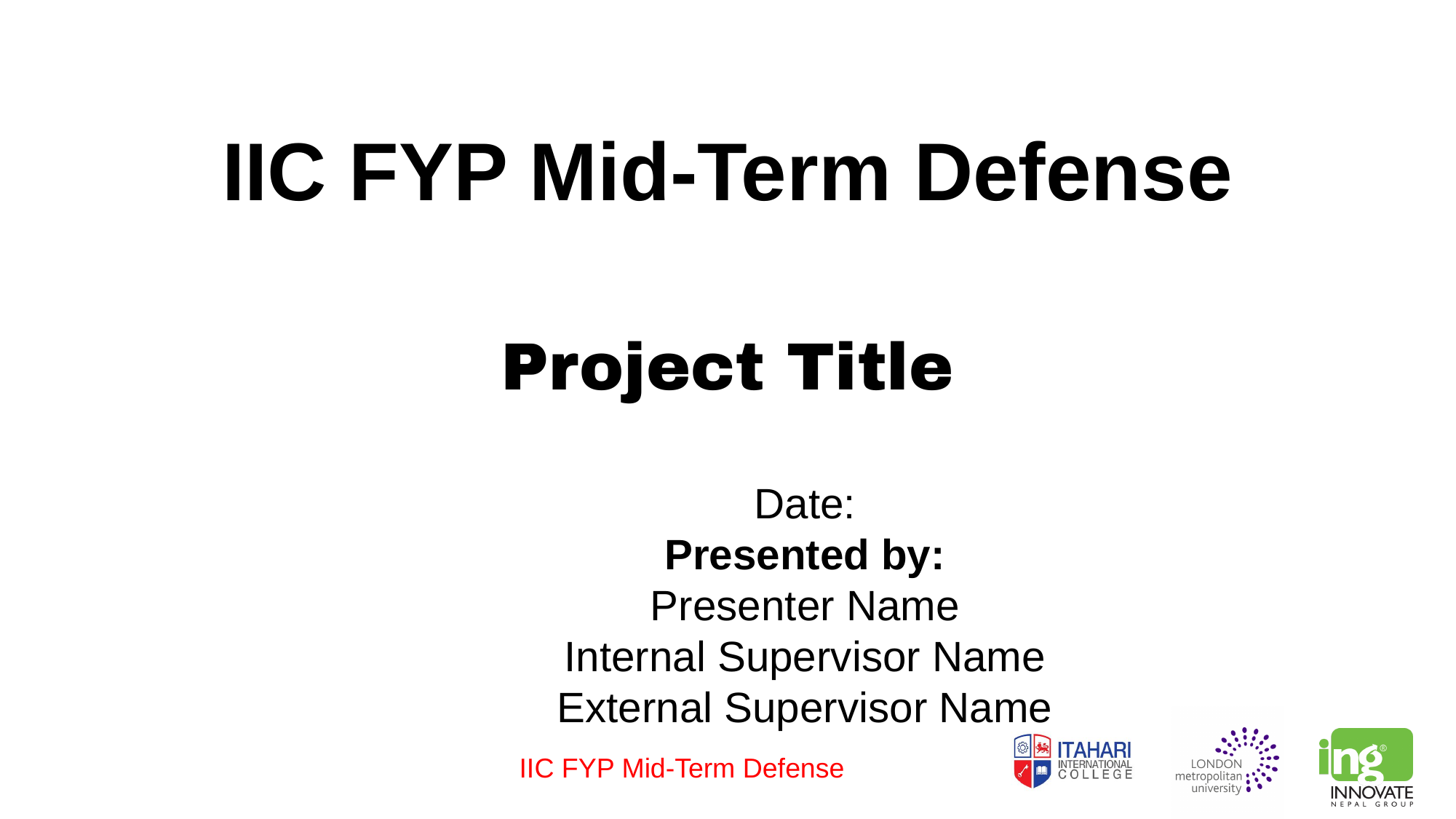

Project Title
Date:
Presented by:
Presenter Name
Internal Supervisor Name
External Supervisor Name
IIC FYP Mid-Term Defense